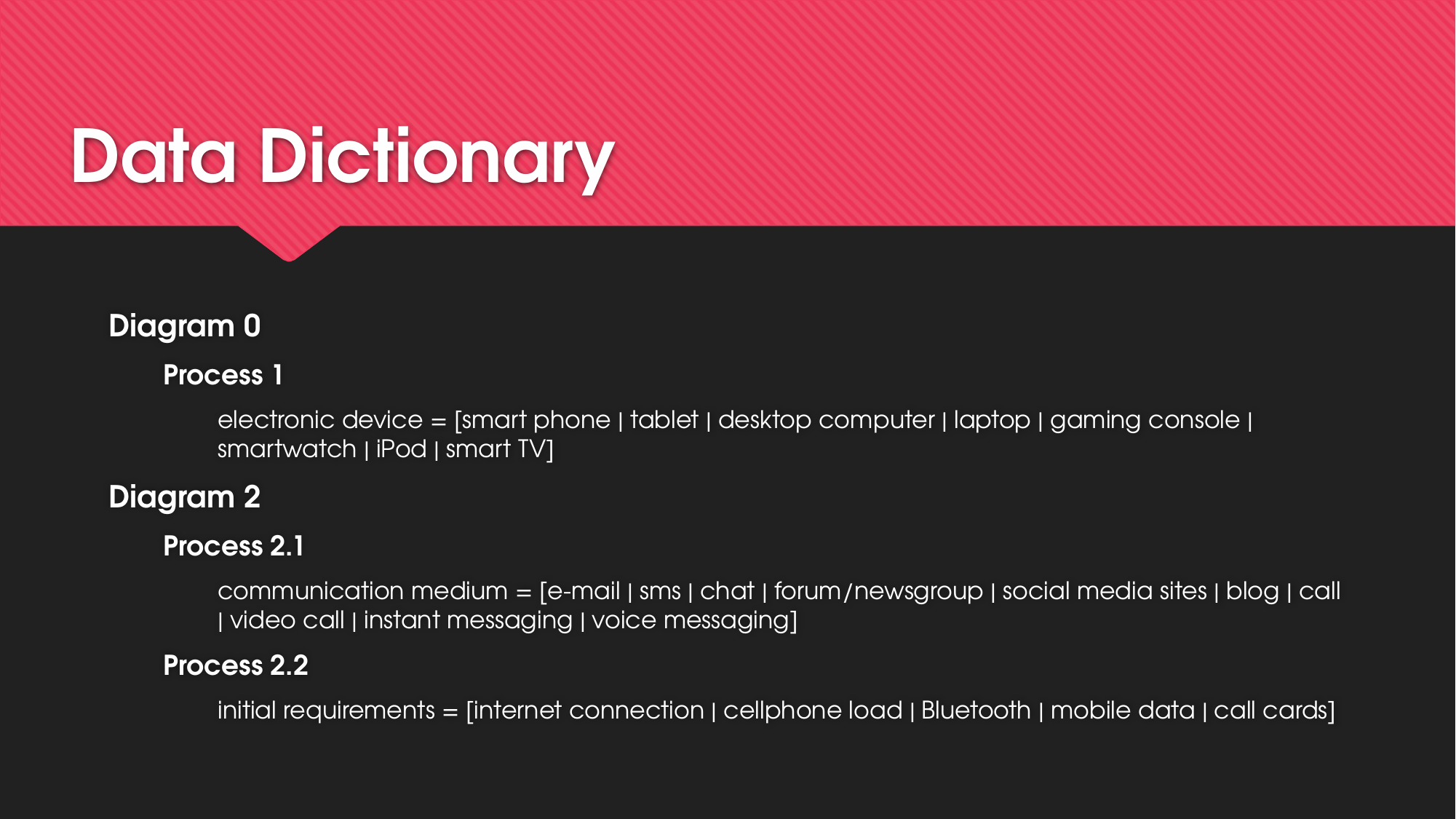

# Data Dictionary
Diagram 0
Process 1
electronic device = [smart phone | tablet | desktop computer | laptop | gaming console | smartwatch | iPod | smart TV]
Diagram 2
Process 2.1
communication medium = [e-mail | sms | chat | forum/newsgroup | social media sites | blog | call | video call | instant messaging | voice messaging]
Process 2.2
initial requirements = [internet connection | cellphone load | Bluetooth | mobile data | call cards]